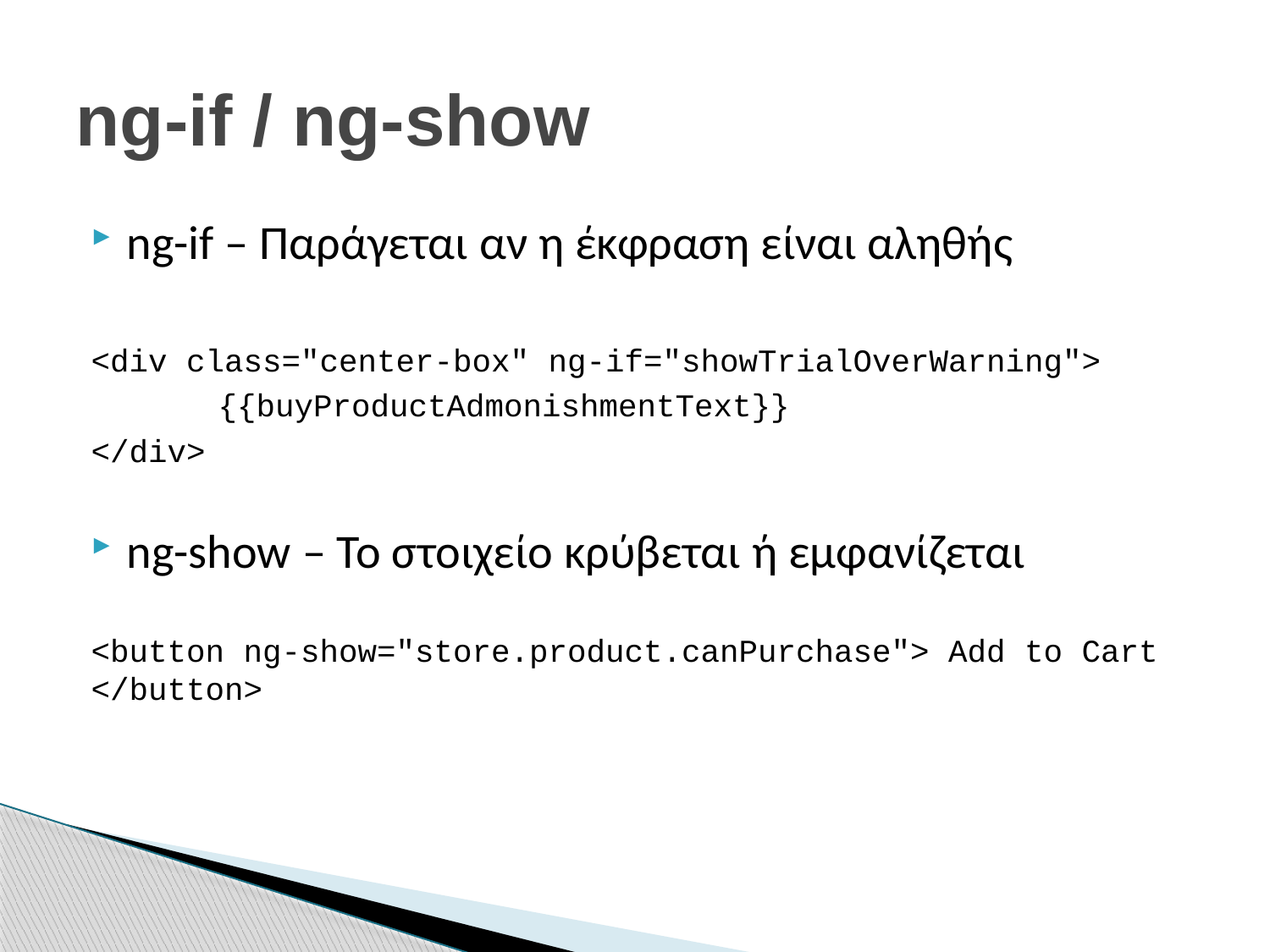

# ng-if / ng-show
ng-if – Παράγεται αν η έκφραση είναι αληθής

<div class="center-box" ng-if="showTrialOverWarning">
	{{buyProductAdmonishmentText}}
</div>

ng-show – Το στοιχείο κρύβεται ή εμφανίζεται

<button ng-show="store.product.canPurchase"> Add to Cart </button>